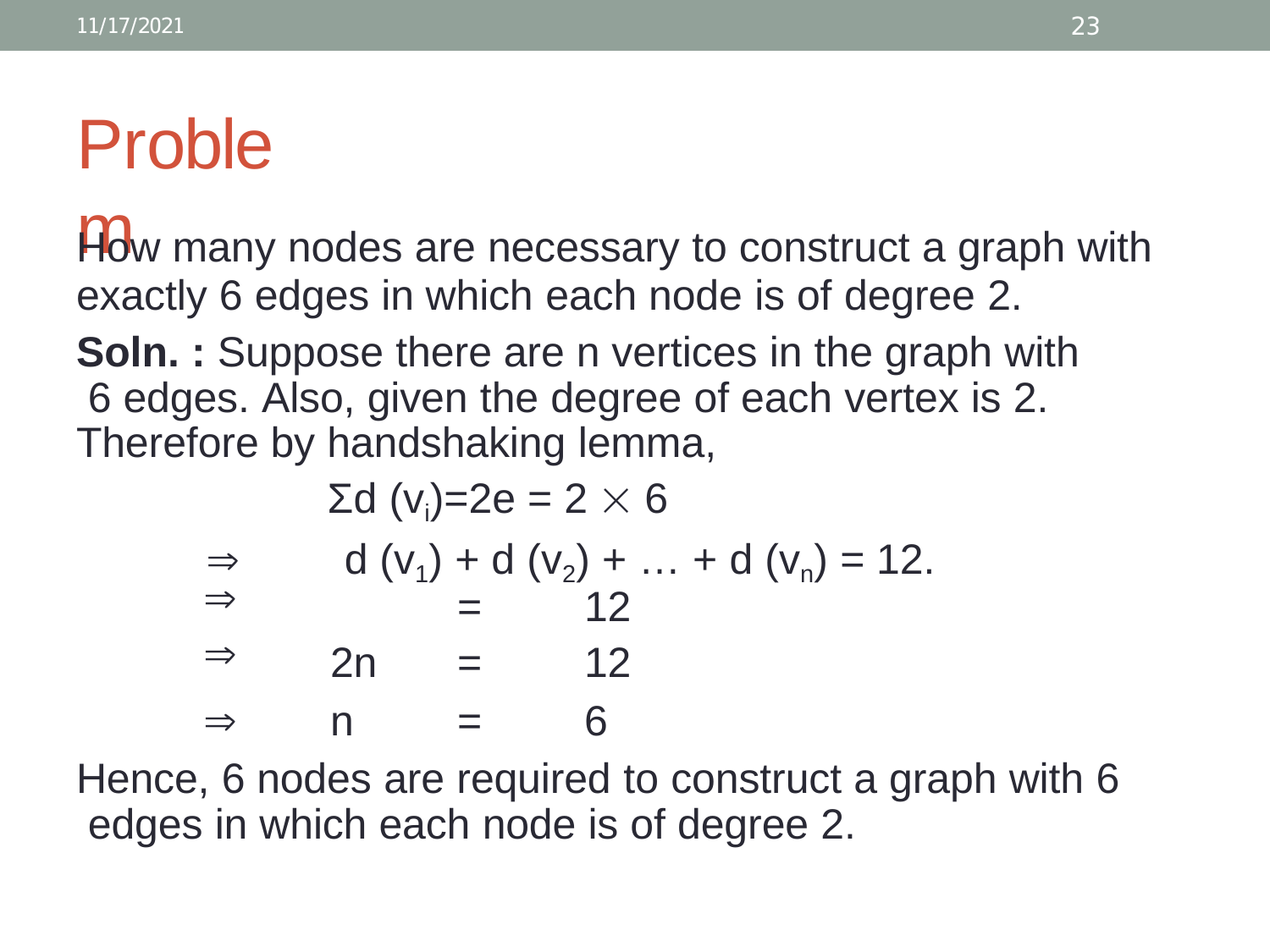

23
11/17/2021
# Problem
How many nodes are necessary to construct a graph with
exactly 6 edges in which each node is of degree 2.
Soln. : Suppose there are n vertices in the graph with  6 edges. Also, given the degree of each vertex is 2.
Therefore by handshaking lemma,
Σd (vi)=2e = 2 × 6
⇒	d (v1) + d (v2) + … + d (vn) = 12.
| ⇒ |  | = | 12 |
| --- | --- | --- | --- |
| ⇒ | 2n | = | 12 |
| ⇒ | n | = | 6 |
Hence, 6 nodes are required to construct a graph with 6  edges in which each node is of degree 2.